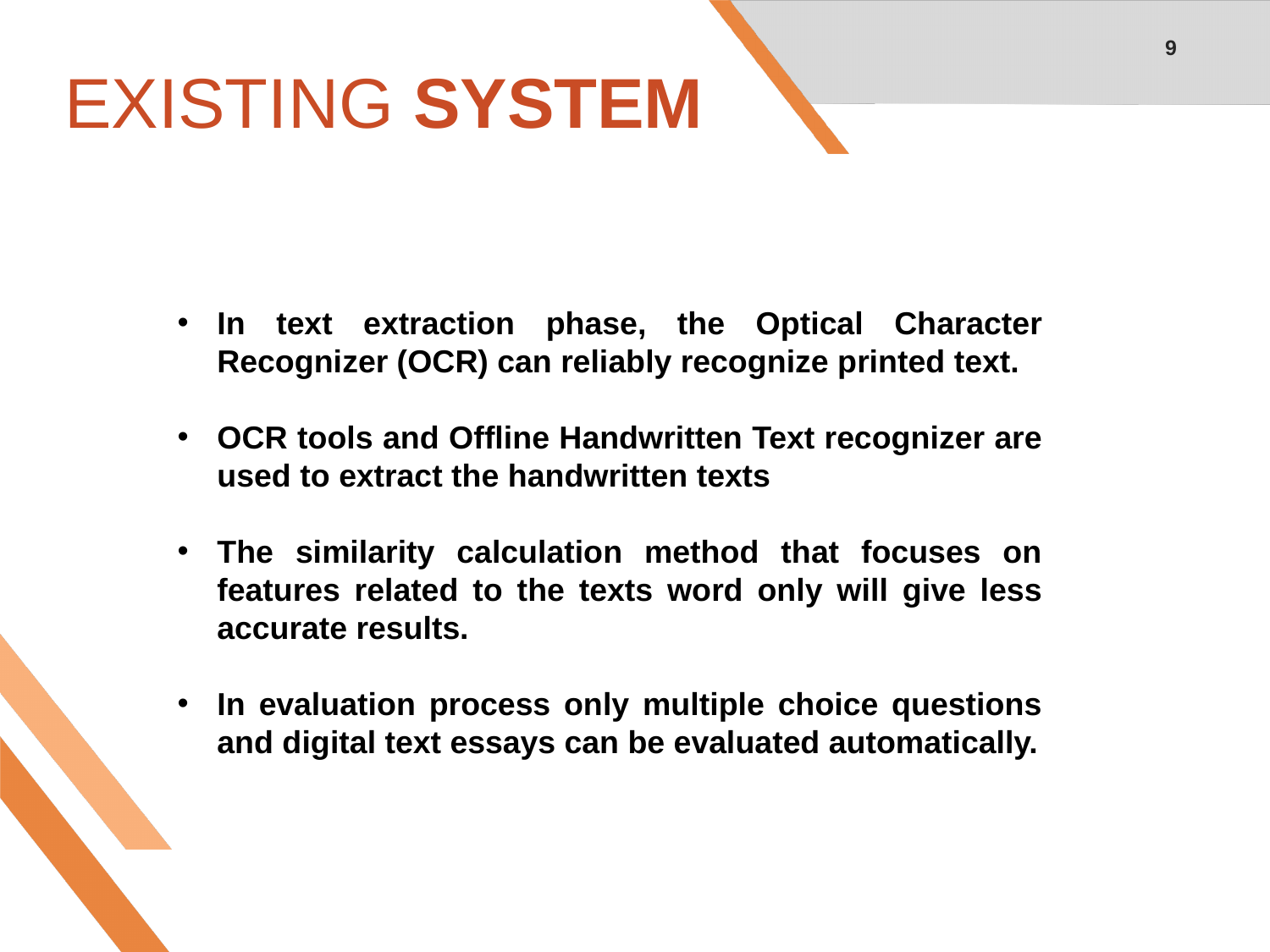

9
# EXISTING SYSTEM
In text extraction phase, the Optical Character Recognizer (OCR) can reliably recognize printed text.

OCR tools and Offline Handwritten Text recognizer are used to extract the handwritten texts

The similarity calculation method that focuses on features related to the texts word only will give less accurate results.

In evaluation process only multiple choice questions and digital text essays can be evaluated automatically.